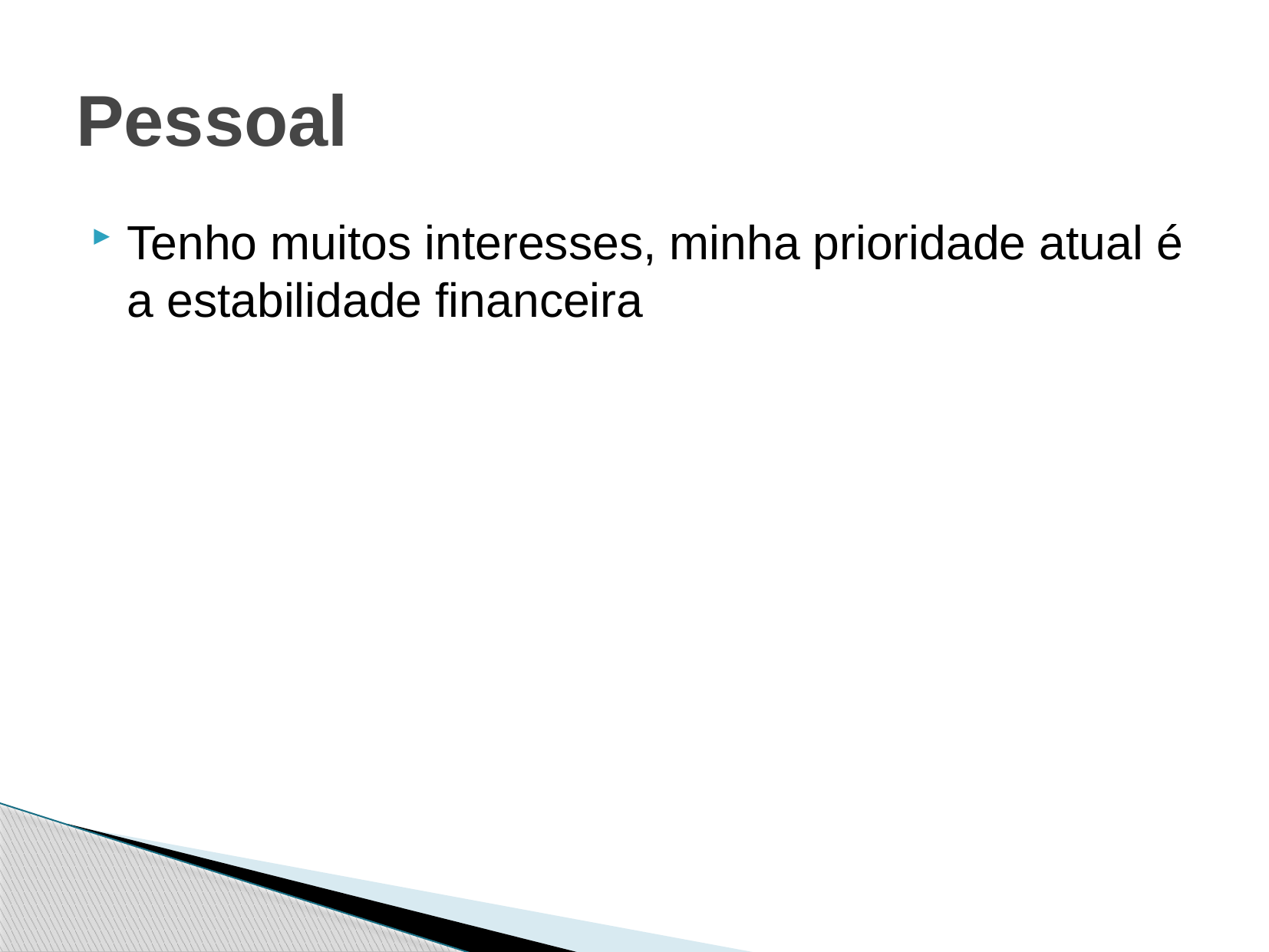

# Pessoal
Tenho muitos interesses, minha prioridade atual é a estabilidade financeira